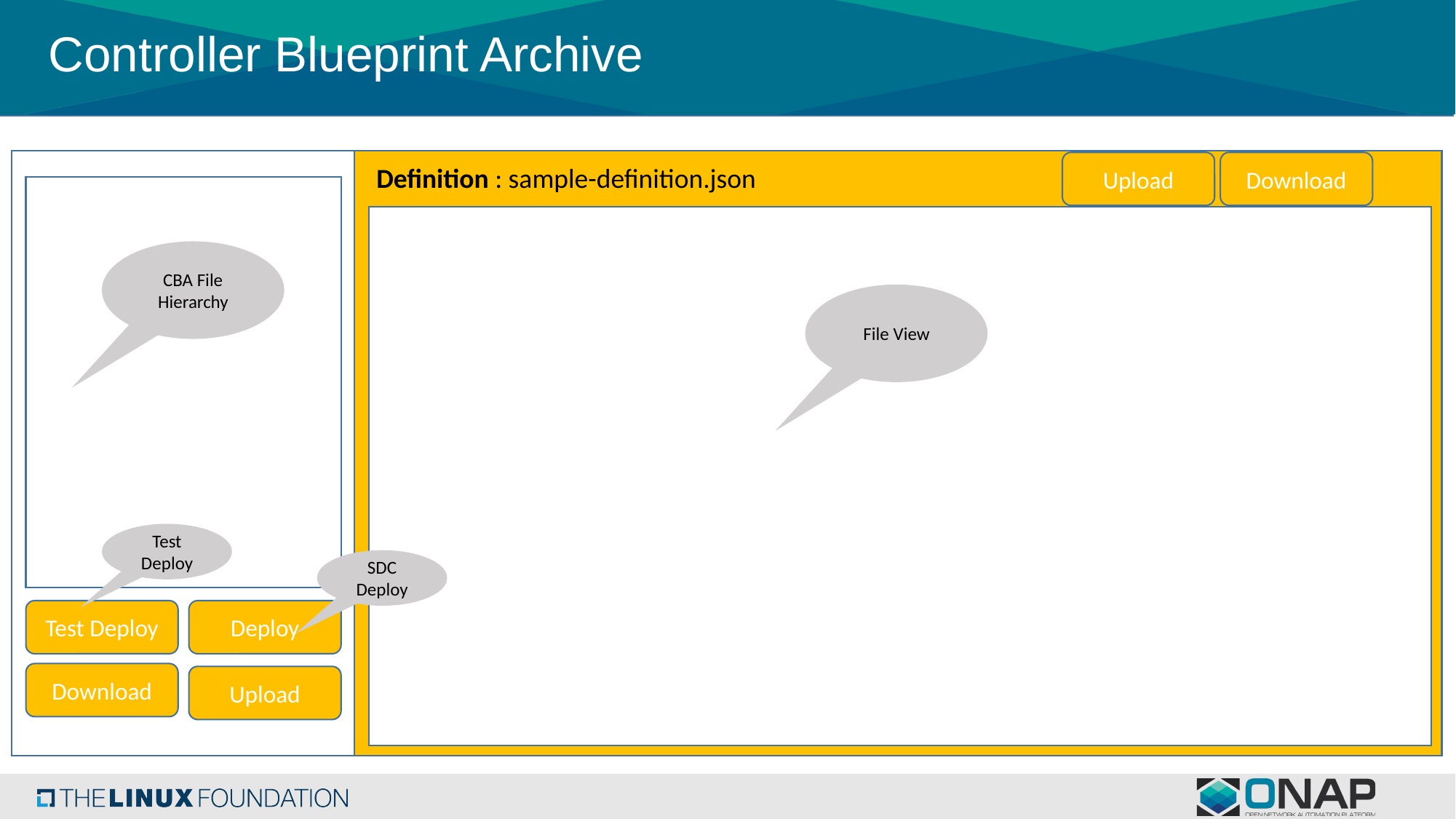

# Controller Blueprint Archive

Upload
Download
Definition : sample-definition.json

CBA File Hierarchy
File View
Test Deploy
SDC Deploy
Test Deploy
Deploy
Download
Upload